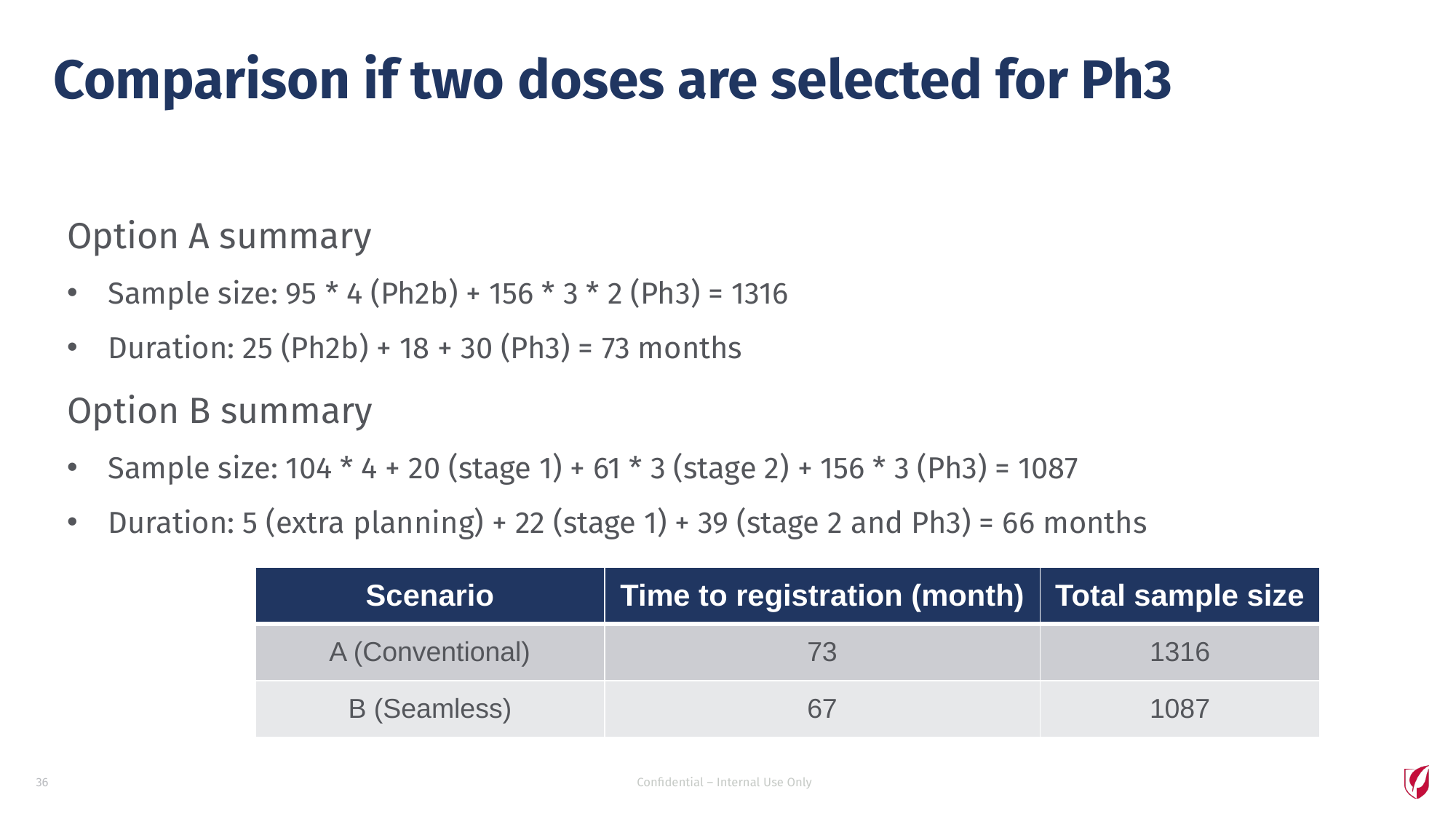

# Comparison if two doses are selected for Ph3
Option A summary
Sample size: 95 * 4 (Ph2b) + 156 * 3 * 2 (Ph3) = 1316
Duration: 25 (Ph2b) + 18 + 30 (Ph3) = 73 months
Option B summary
Sample size: 104 * 4 + 20 (stage 1) + 61 * 3 (stage 2) + 156 * 3 (Ph3) = 1087
Duration: 5 (extra planning) + 22 (stage 1) + 39 (stage 2 and Ph3) = 66 months
| Scenario​ | Time to registration (month)​ | Total sample size​ |
| --- | --- | --- |
| A (Conventional)​ | 73 | 1316 |
| B (Seamless) | 67 | 1087 |